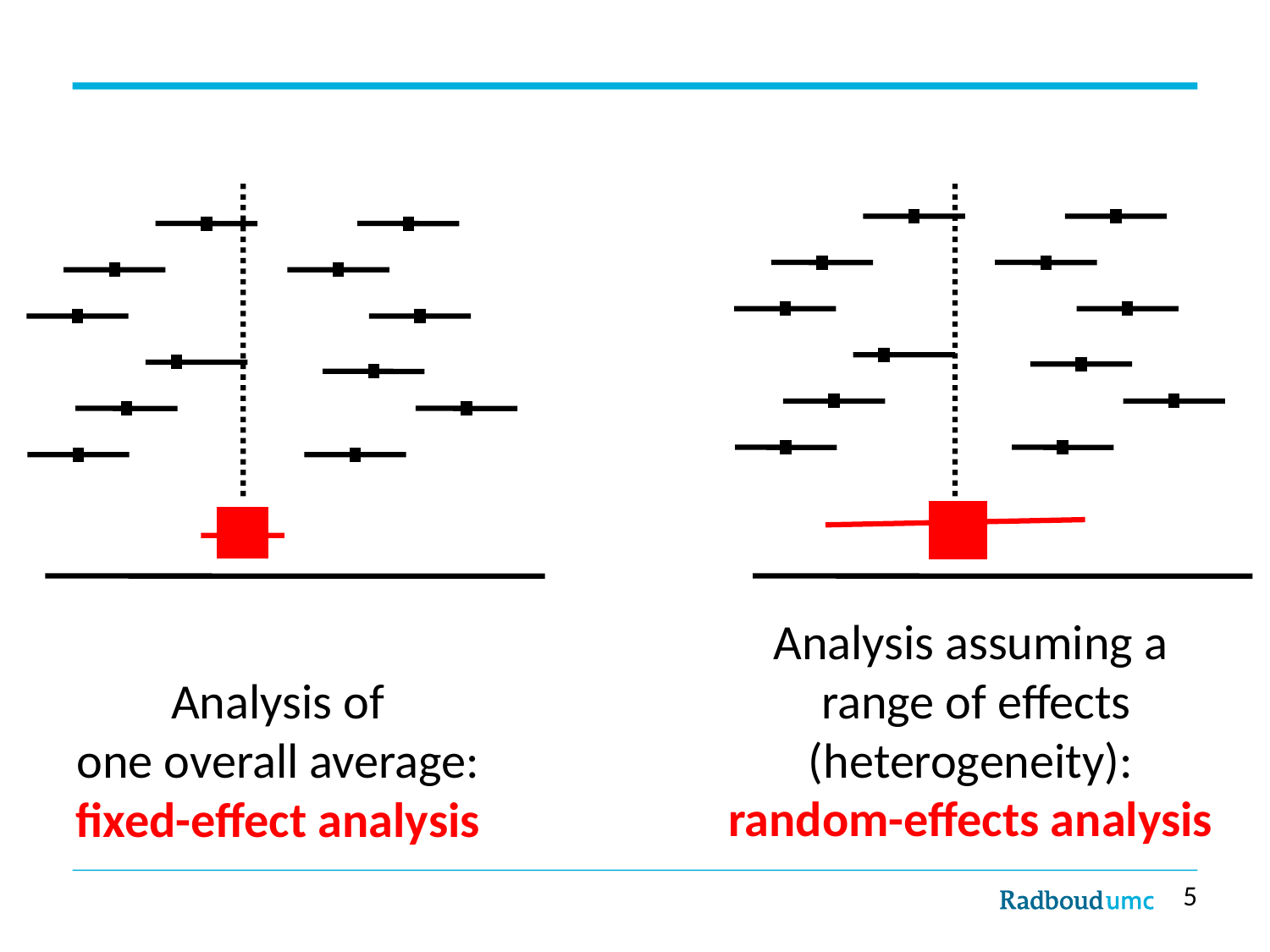

Analysis assuming a
 range of effects
(heterogeneity):
random-effects analysis
Analysis of
one overall average:
fixed-effect analysis